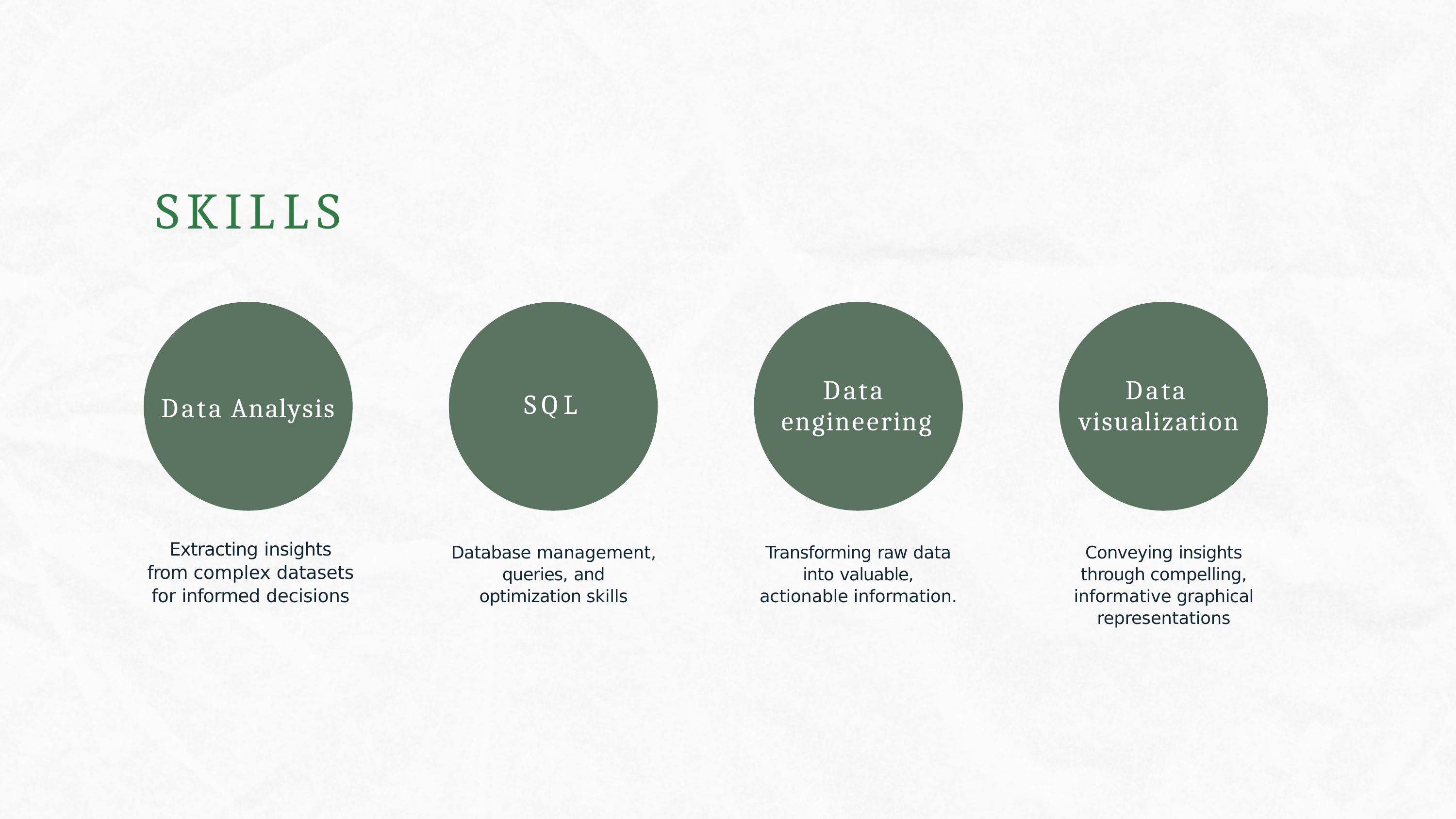

# SKILLS

Data engineering
Data visualization
SQL
Data Analysis
Extracting insights from complex datasets for informed decisions
Database management, queries, and optimization skills
Transforming raw data into valuable, actionable information.
Conveying insights through compelling, informative graphical representations